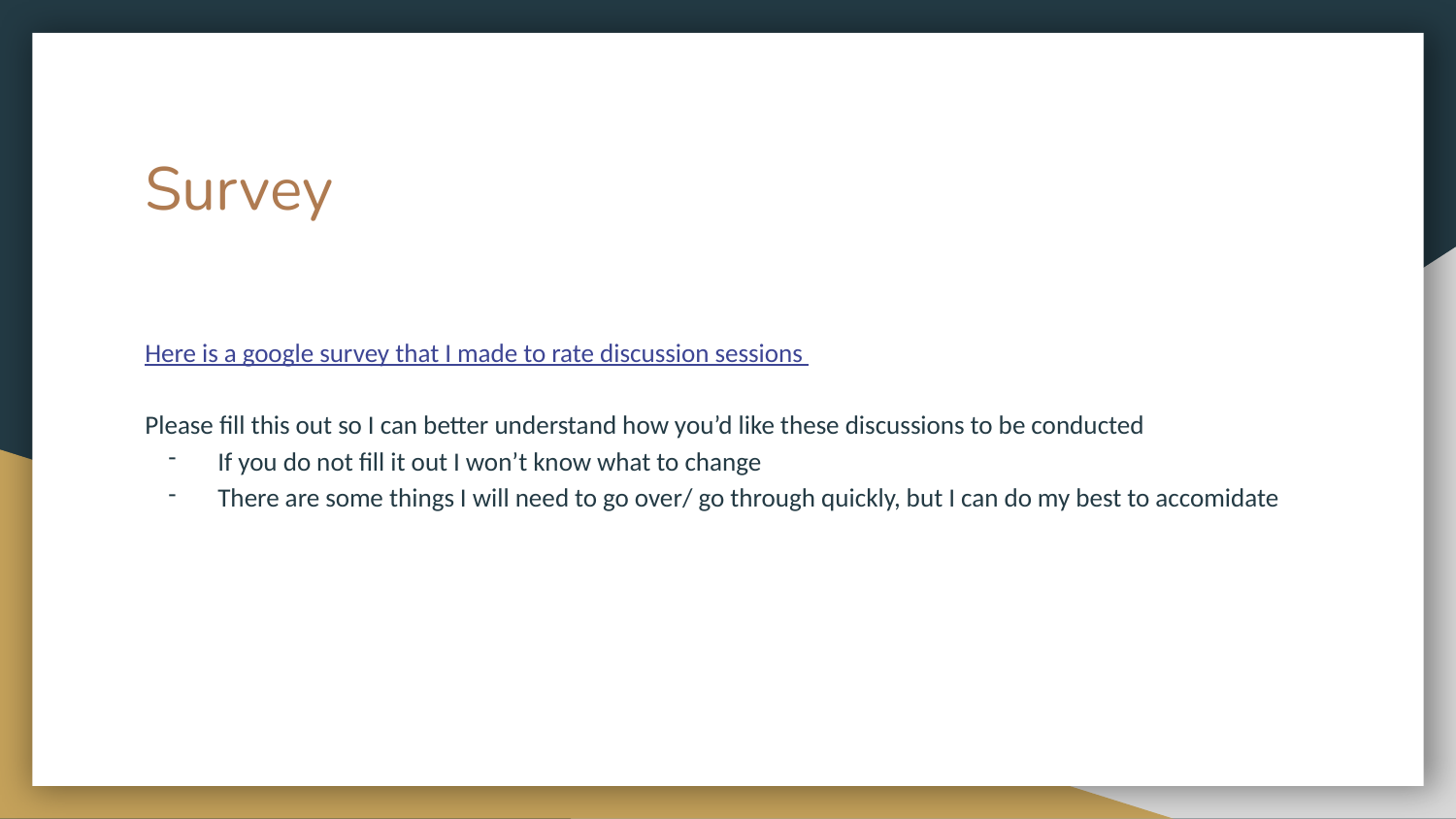

# Survey
Here is a google survey that I made to rate discussion sessions

Please fill this out so I can better understand how you’d like these discussions to be conducted
If you do not fill it out I won’t know what to change
There are some things I will need to go over/ go through quickly, but I can do my best to accomidate